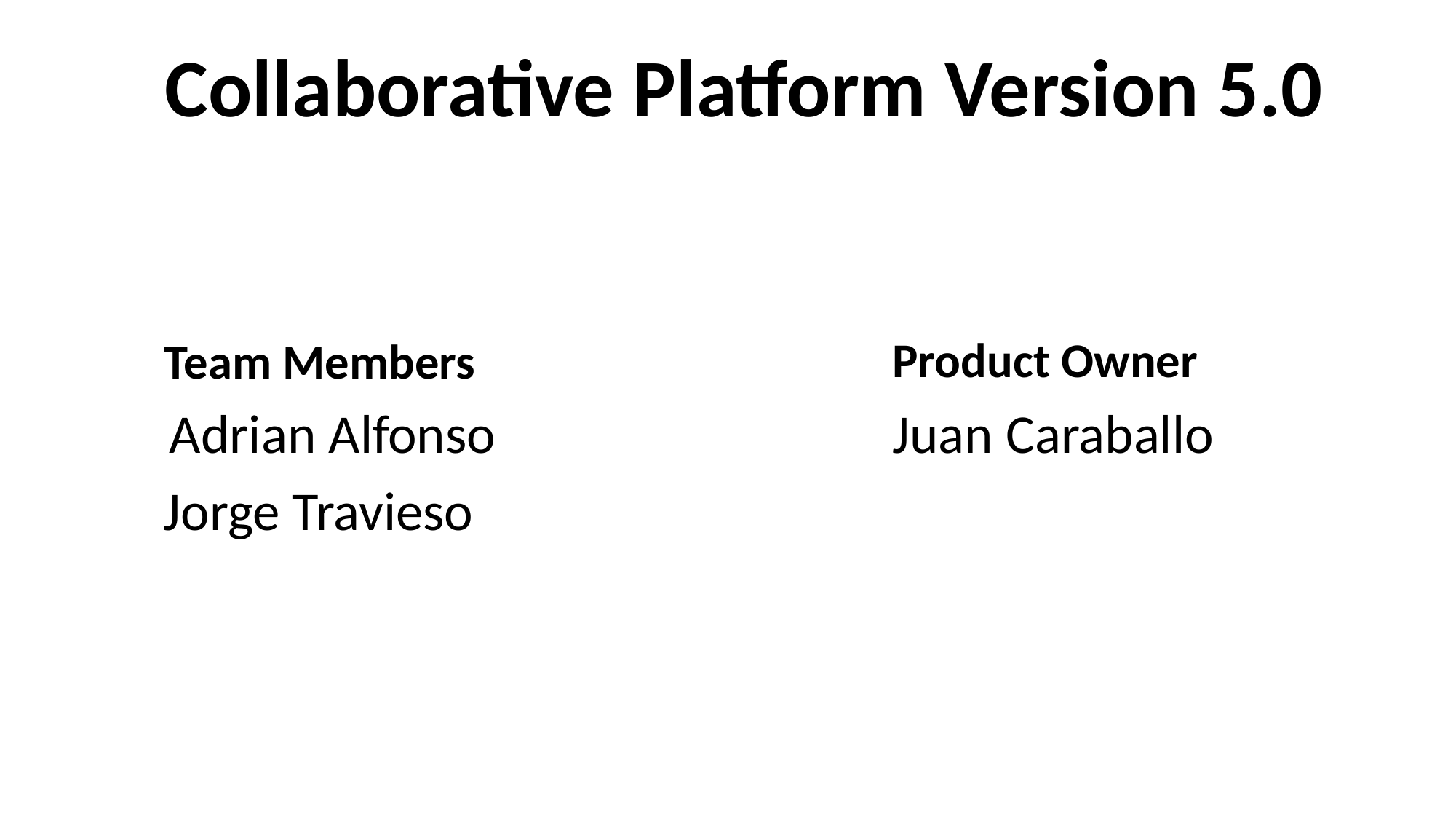

Collaborative Platform Version 5.0
Product Owner
Team Members
Juan Caraballo
Adrian Alfonso
Jorge Travieso